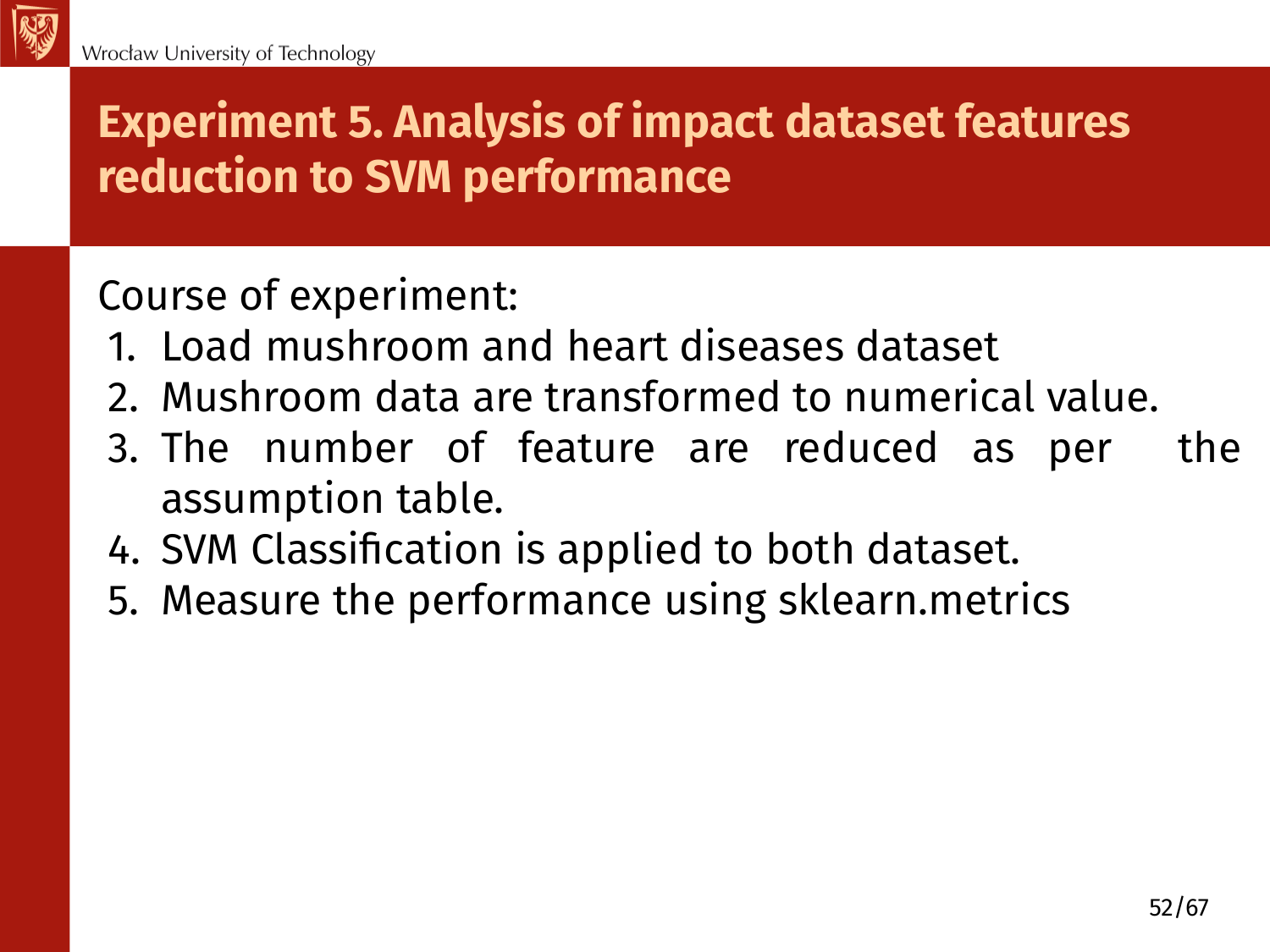

# Experiment 5. Analysis of impact dataset features reduction to SVM performance

Course of experiment:
Load mushroom and heart diseases dataset
Mushroom data are transformed to numerical value.
The number of feature are reduced as per  the assumption table.
SVM Classification is applied to both dataset.
Measure the performance using sklearn.metrics

52/67